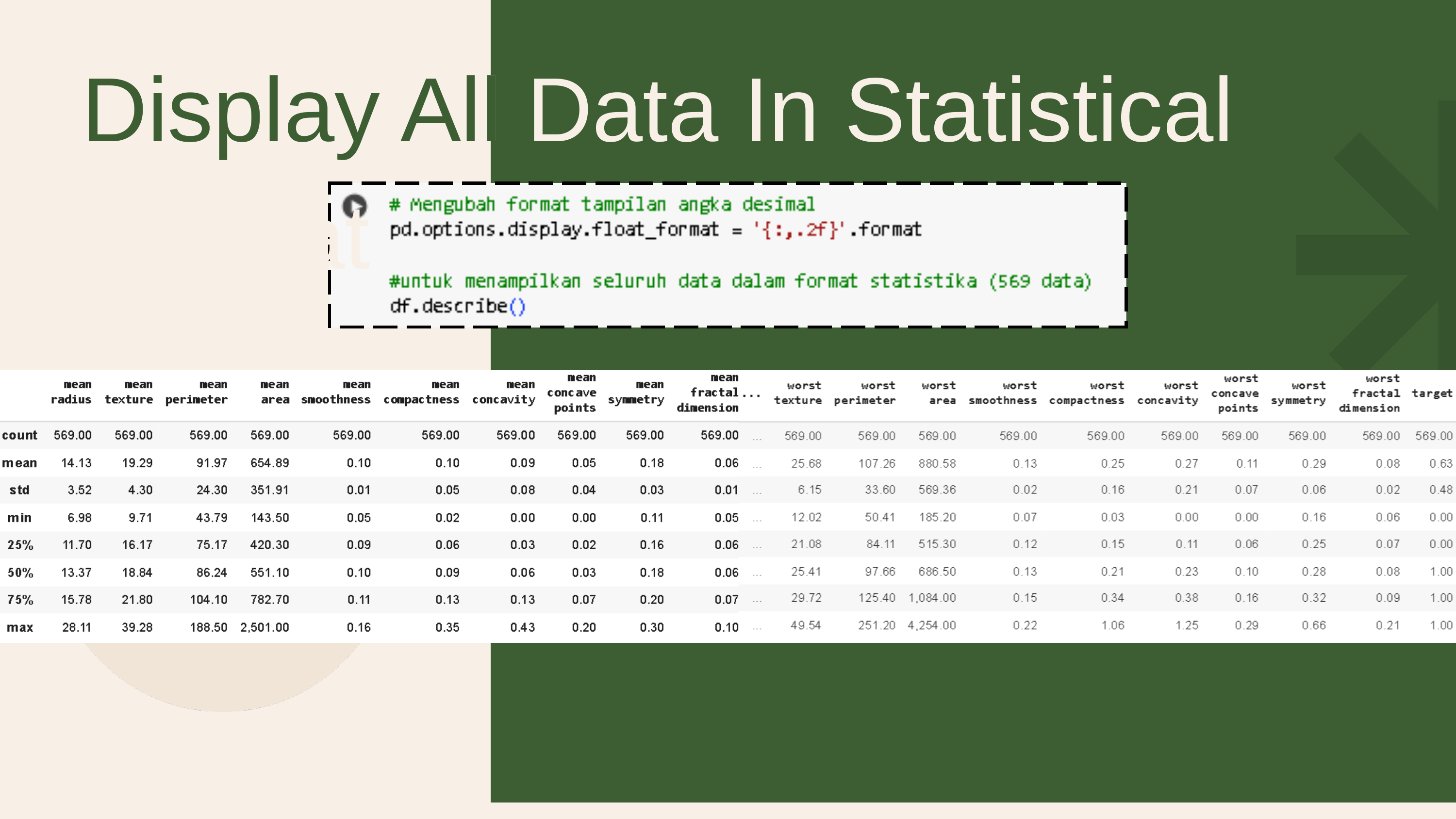

Display All Data In Statistical Format
Display All